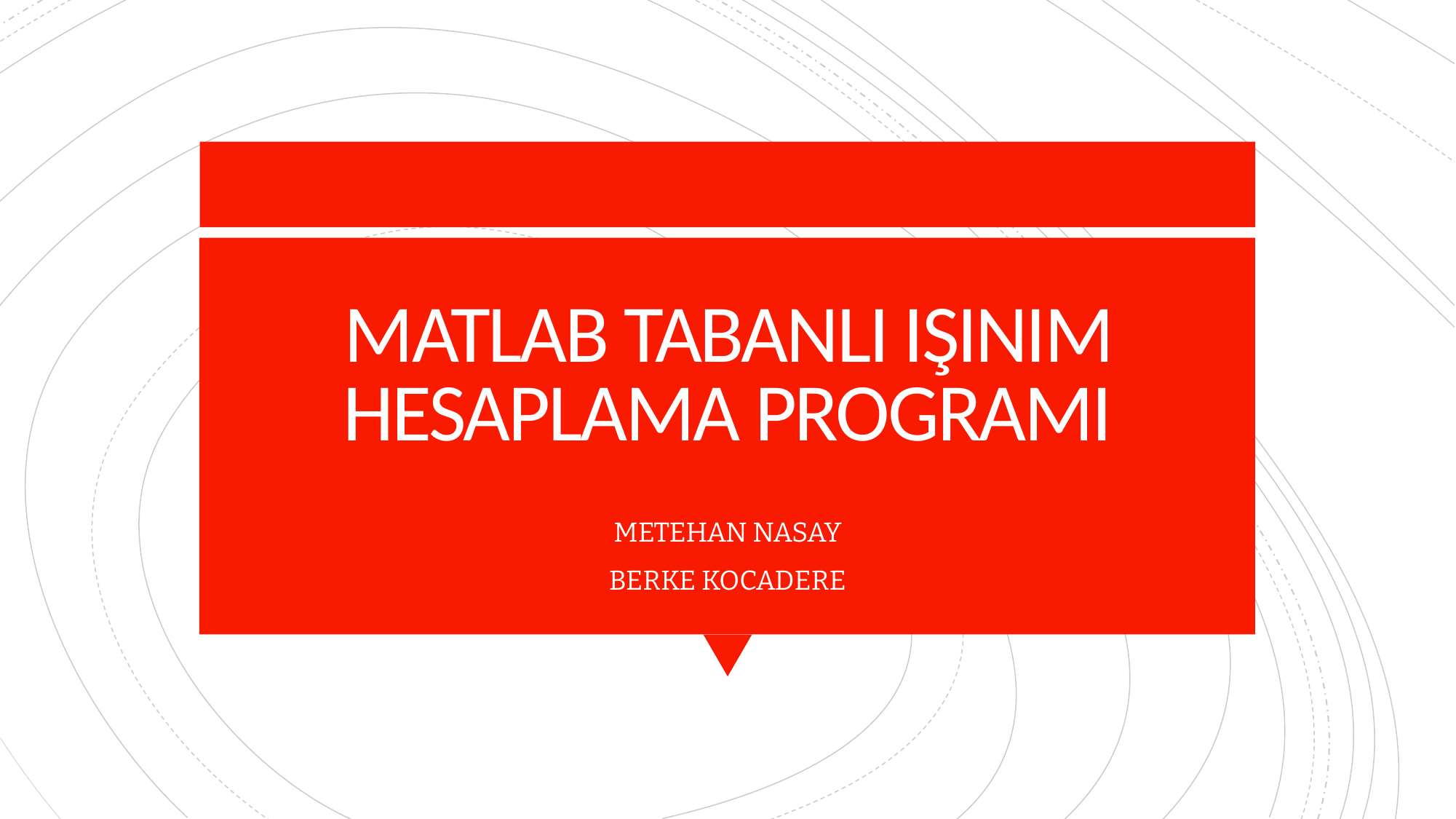

# MATLAB TABANLI IŞINIM HESAPLAMA PROGRAMI

METEHAN NASAY
BERKE KOCADERE